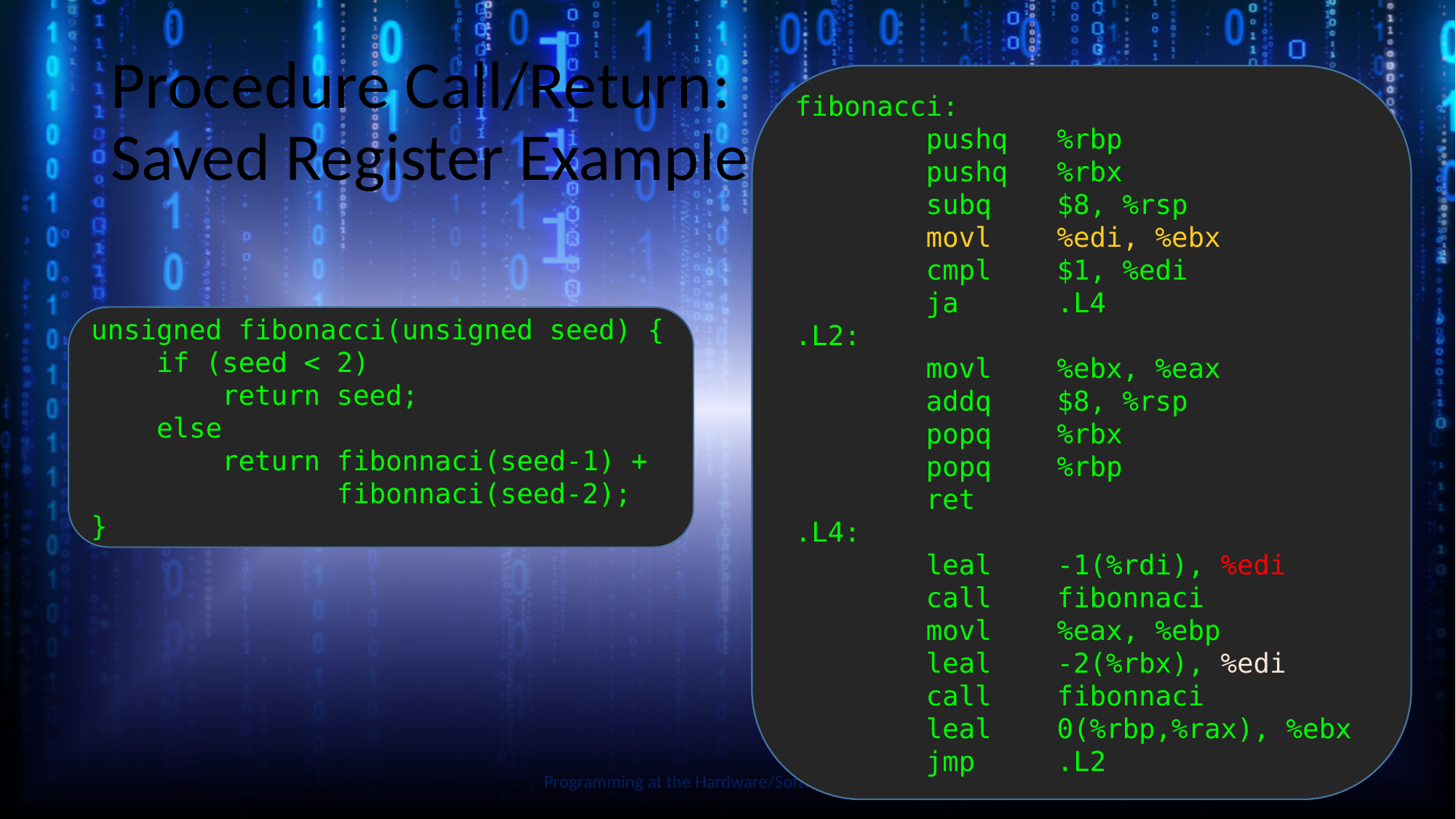

# Procedure Call/Return: Saved Register Example
fibonacci:
        pushq   %rbp
        pushq   %rbx
        subq    $8, %rsp
        movl    %edi, %ebx
        cmpl    $1, %edi
        ja      .L4
.L2:
        movl    %ebx, %eax
        addq    $8, %rsp
        popq    %rbx
        popq    %rbp
        ret
.L4:
        leal    -1(%rdi), %edi
        call    fibonnaci
        movl    %eax, %ebp
        leal    -2(%rbx), %edi
        call    fibonnaci
        leal    0(%rbp,%rax), %ebx
        jmp     .L2
fibonacci:
        pushq   %rbp
        pushq   %rbx
        subq    $8, %rsp
        movl    %edi, %ebx
        cmpl    $1, %edi
        ja      .L4
.L2:
        movl    %ebx, %eax
        addq    $8, %rsp
        popq    %rbx
        popq    %rbp
        ret
.L4:
        leal    -1(%rdi), %edi
        call    fibonnaci
        movl    %eax, %ebp
        leal    -2(%rbx), %edi
        call    fibonnaci
        leal    0(%rbp,%rax), %ebx
        jmp     .L2
fibonacci:
        pushq   %rbp
        pushq   %rbx
        subq    $8, %rsp
        movl    %edi, %ebx
        cmpl    $1, %edi
        ja      .L4
.L2:
        movl    %ebx, %eax
        addq    $8, %rsp
        popq    %rbx
        popq    %rbp
        ret
.L4:
        leal    -1(%rdi), %edi
        call    fibonnaci
        movl    %eax, %ebp
        leal    -2(%rbx), %edi
        call    fibonnaci
        leal    0(%rbp,%rax), %ebx
        jmp     .L2
unsigned fibonacci(unsigned seed) {
    if (seed < 2)
        return seed;
    else
        return fibonnaci(seed-1) +
               fibonnaci(seed-2);
}
Slide by Bohn
Programming at the Hardware/Software Interface
123